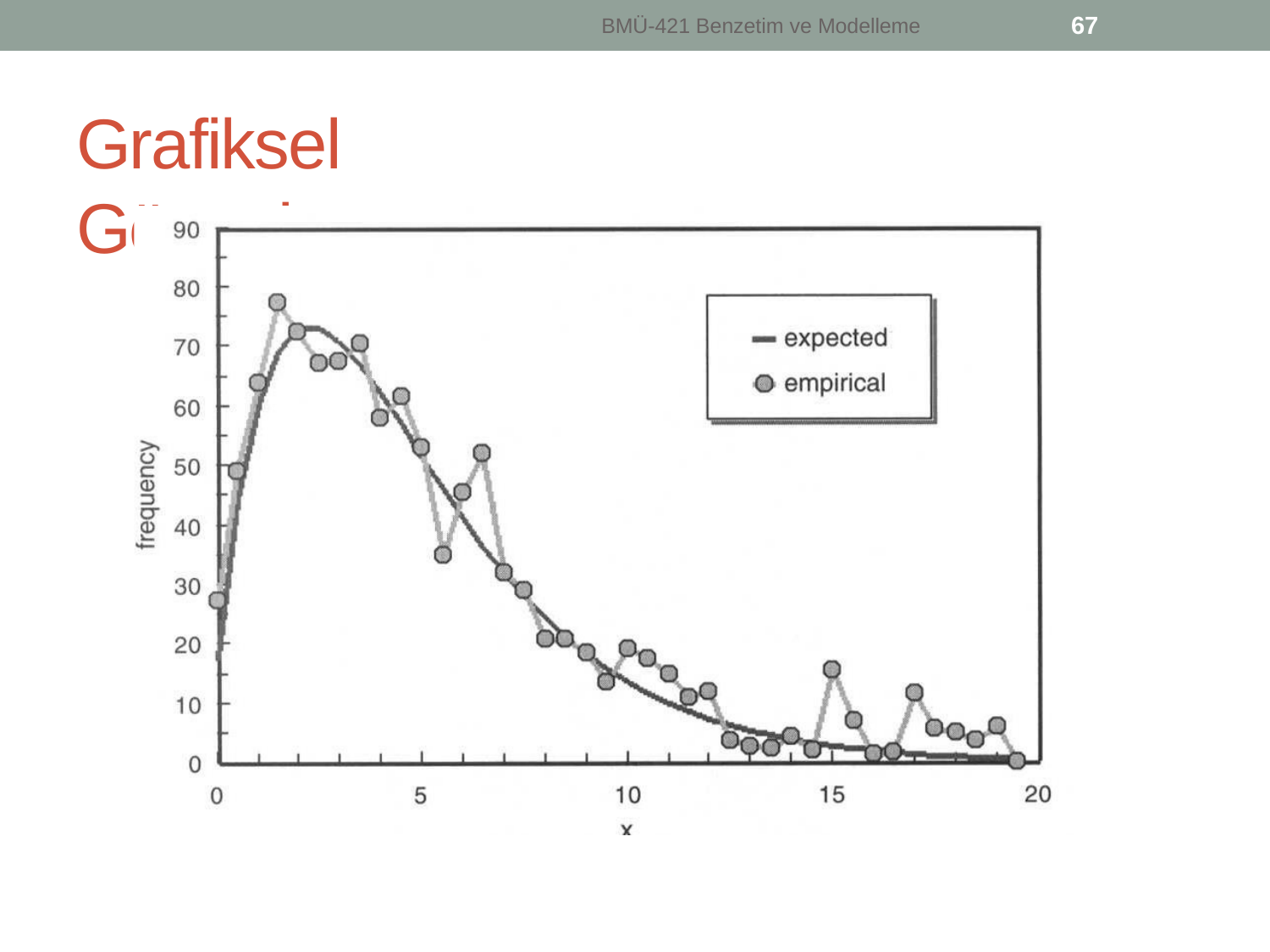

67
BMÜ-421 Benzetim ve Modelleme
Grafiksel Gösterim